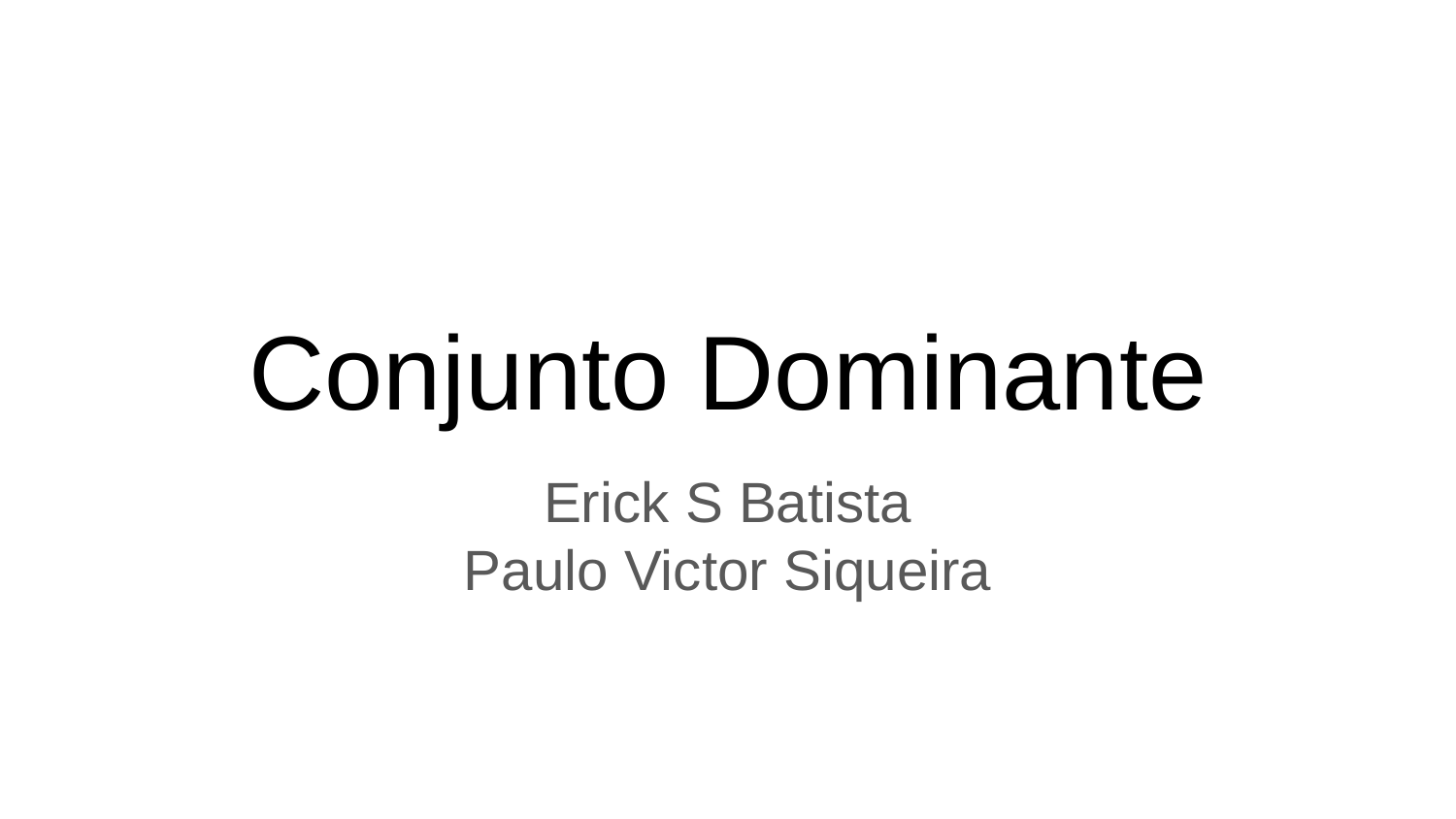

# Conjunto Dominante
Erick S Batista
Paulo Victor Siqueira